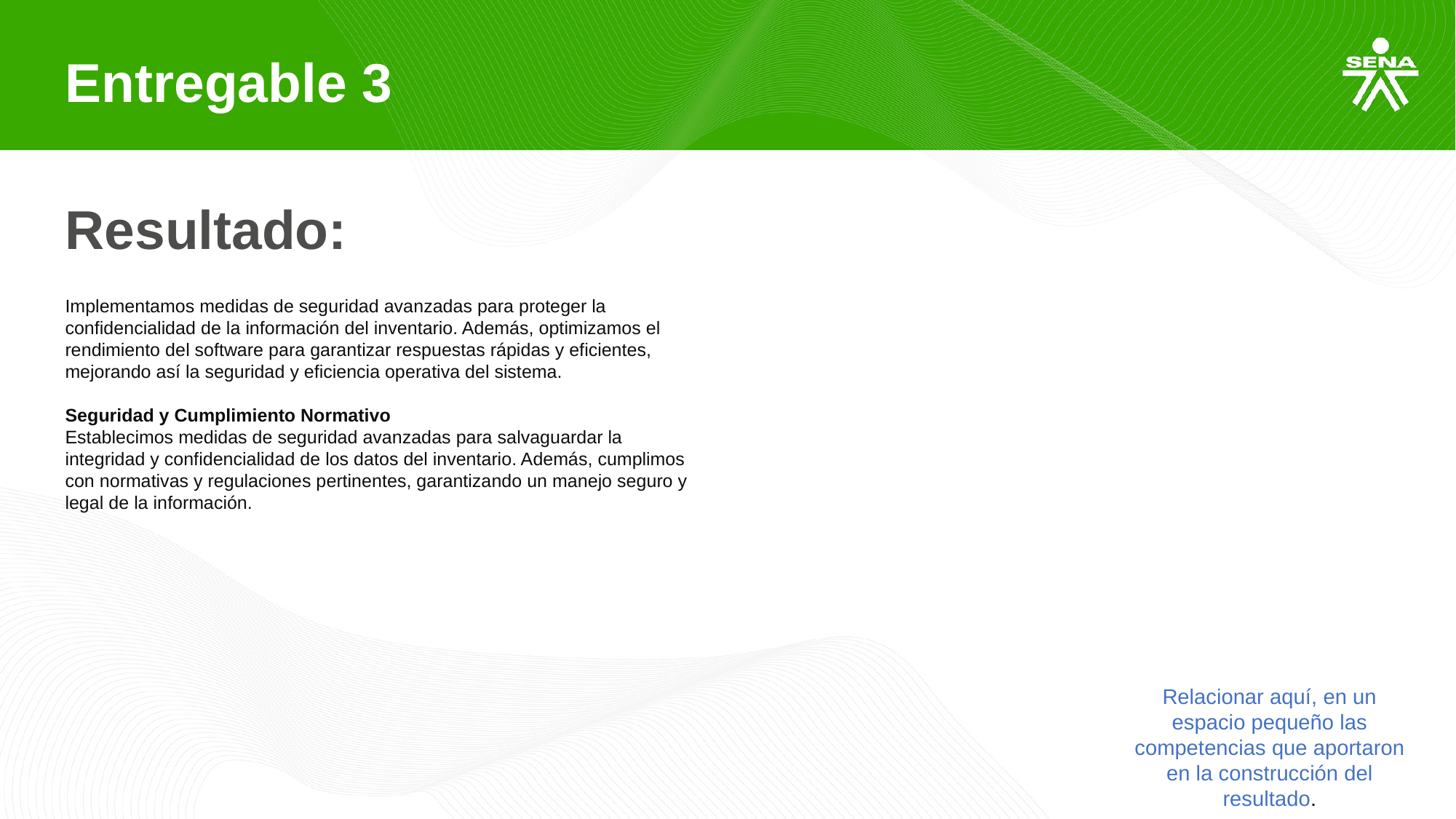

Entregable 3
Resultado:
Implementamos medidas de seguridad avanzadas para proteger la confidencialidad de la información del inventario. Además, optimizamos el rendimiento del software para garantizar respuestas rápidas y eficientes, mejorando así la seguridad y eficiencia operativa del sistema.

Seguridad y Cumplimiento Normativo
Establecimos medidas de seguridad avanzadas para salvaguardar la integridad y confidencialidad de los datos del inventario. Además, cumplimos con normativas y regulaciones pertinentes, garantizando un manejo seguro y legal de la información.

Relacionar aquí, en un espacio pequeño las competencias que aportaron en la construcción del resultado.